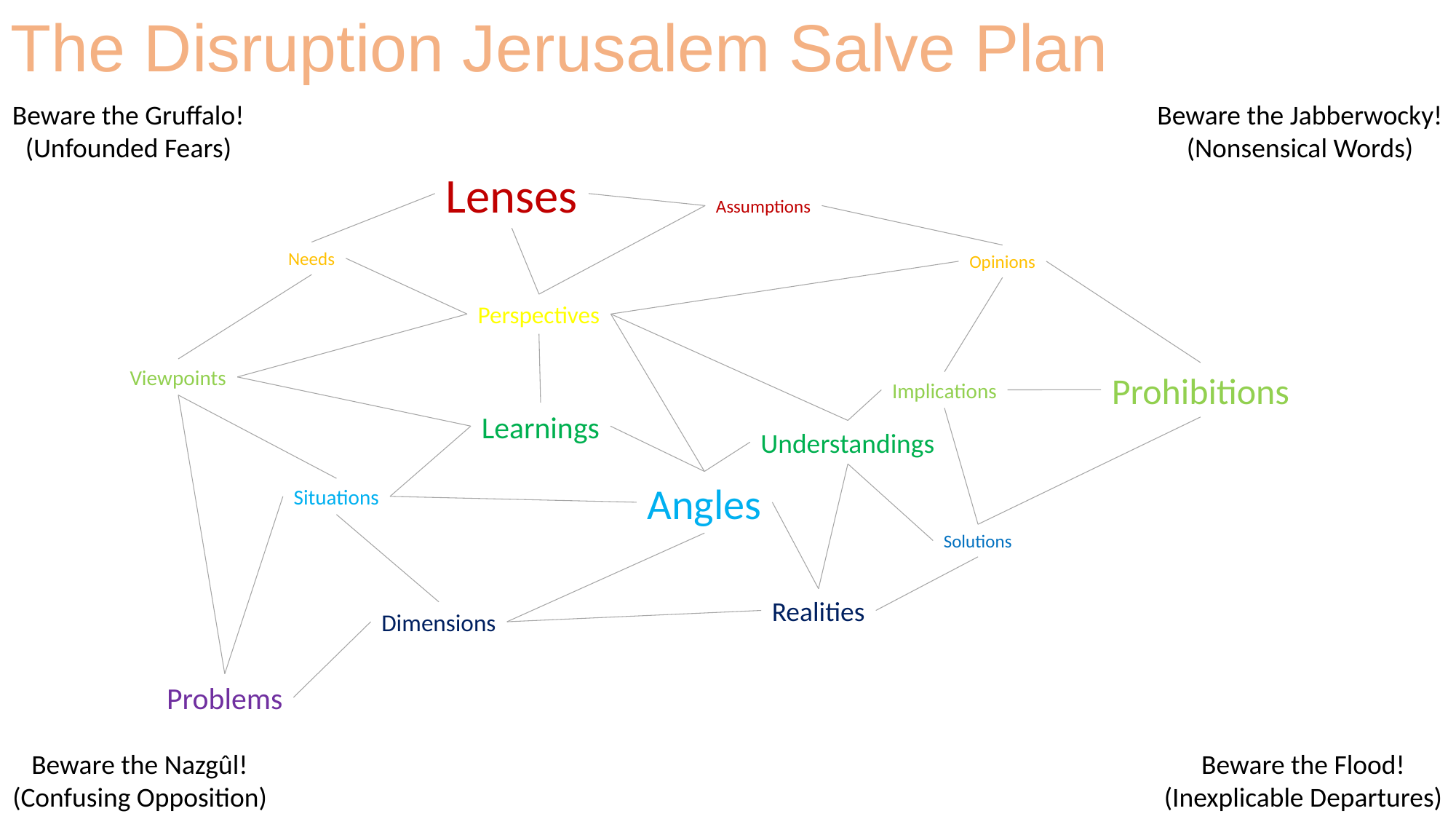

The Disruption Jerusalem Salve Plan
Beware the Gruffalo!
(Unfounded Fears)
Beware the Jabberwocky!
(Nonsensical Words)
Lenses
Assumptions
Needs
Opinions
Perspectives
Viewpoints
Prohibitions
Implications
Learnings
Understandings
Angles
Situations
Solutions
Realities
Dimensions
Problems
Beware the Flood!
(Inexplicable Departures)
Beware the Nazgûl!
(Confusing Opposition)